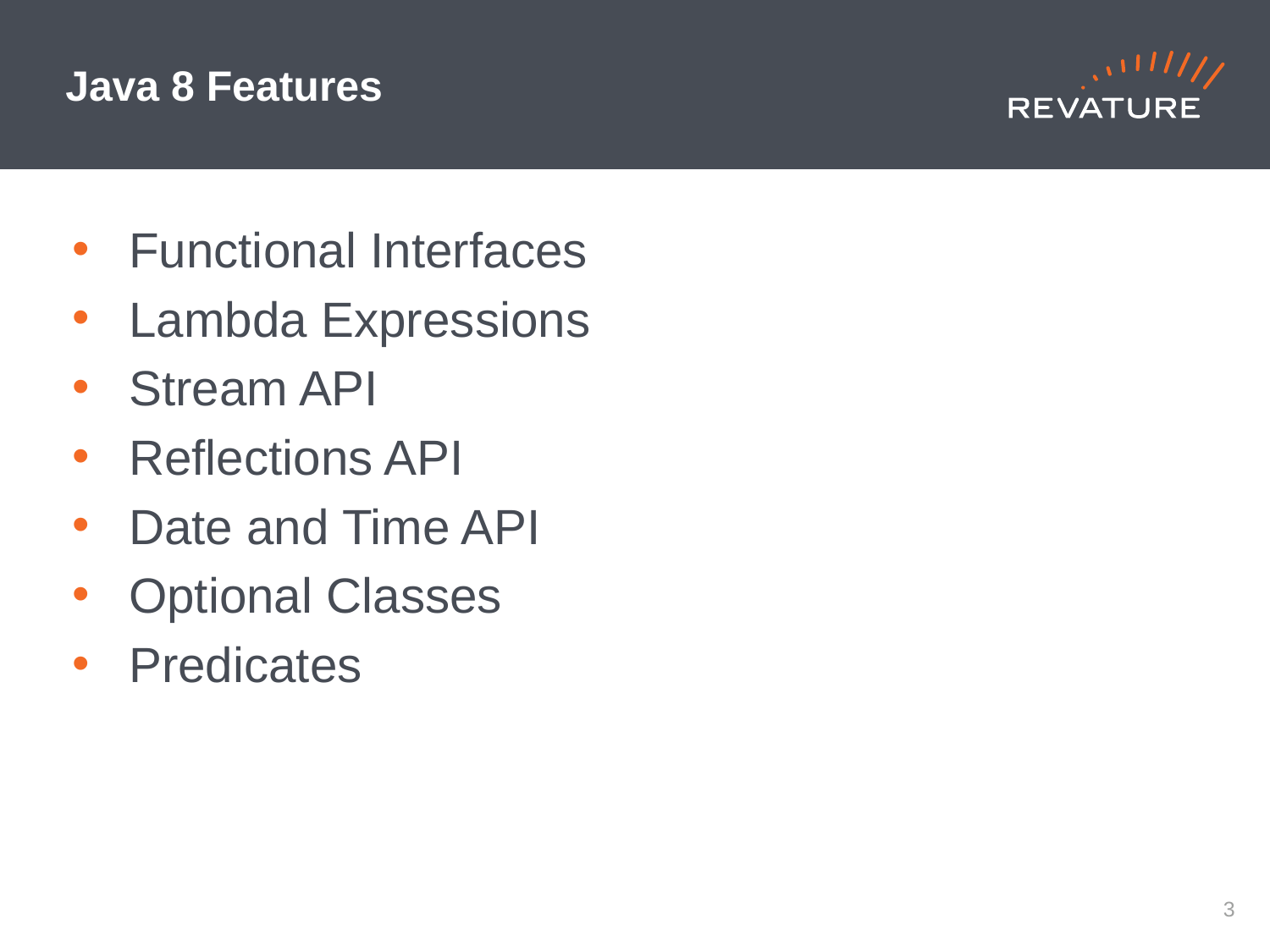

# Java 8 Features
Functional Interfaces
Lambda Expressions
Stream API
Reflections API
Date and Time API
Optional Classes
Predicates
3